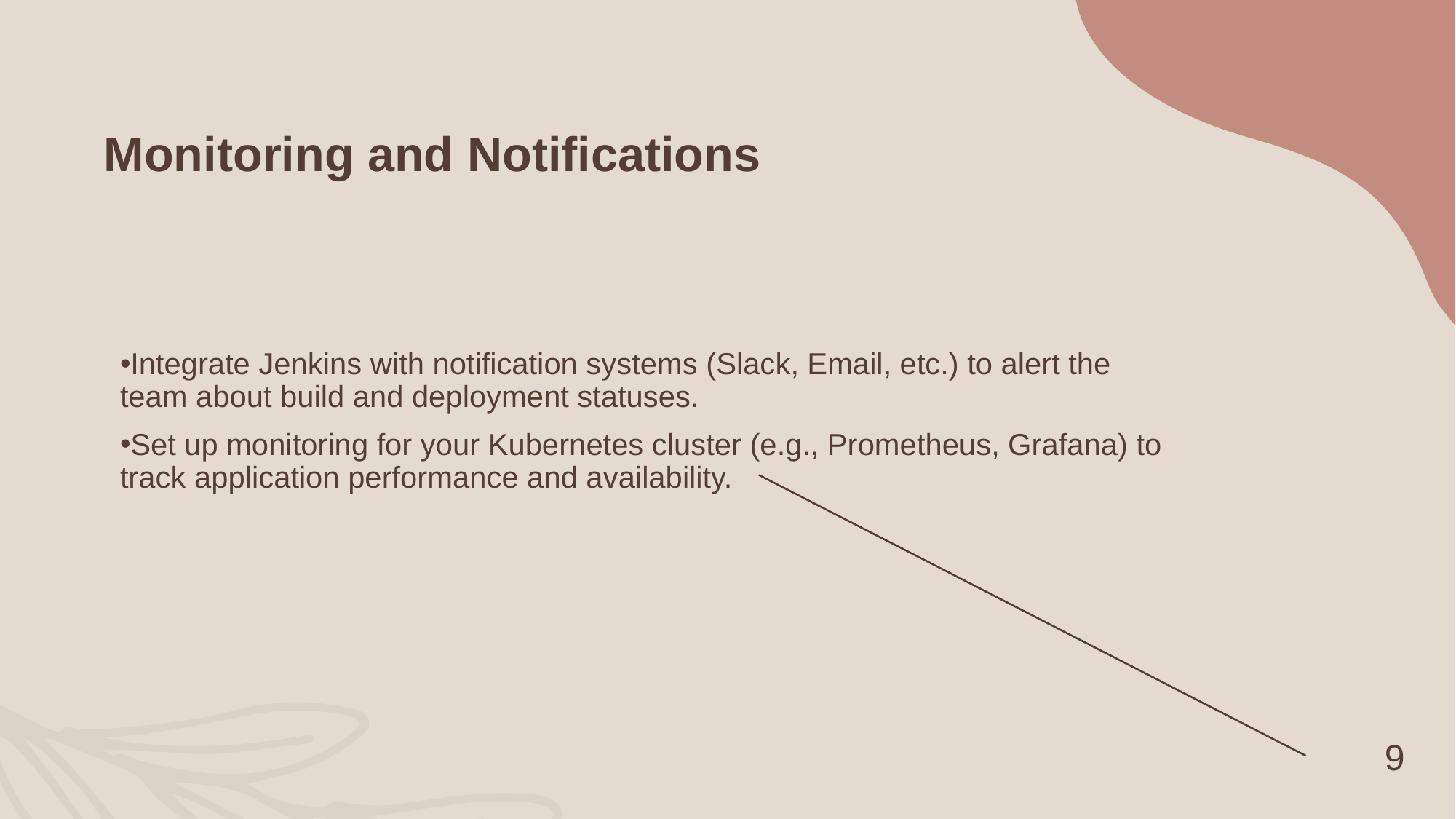

# Monitoring and Notifications

Integrate Jenkins with notification systems (Slack, Email, etc.) to alert the team about build and deployment statuses.
Set up monitoring for your Kubernetes cluster (e.g., Prometheus, Grafana) to track application performance and availability.

9